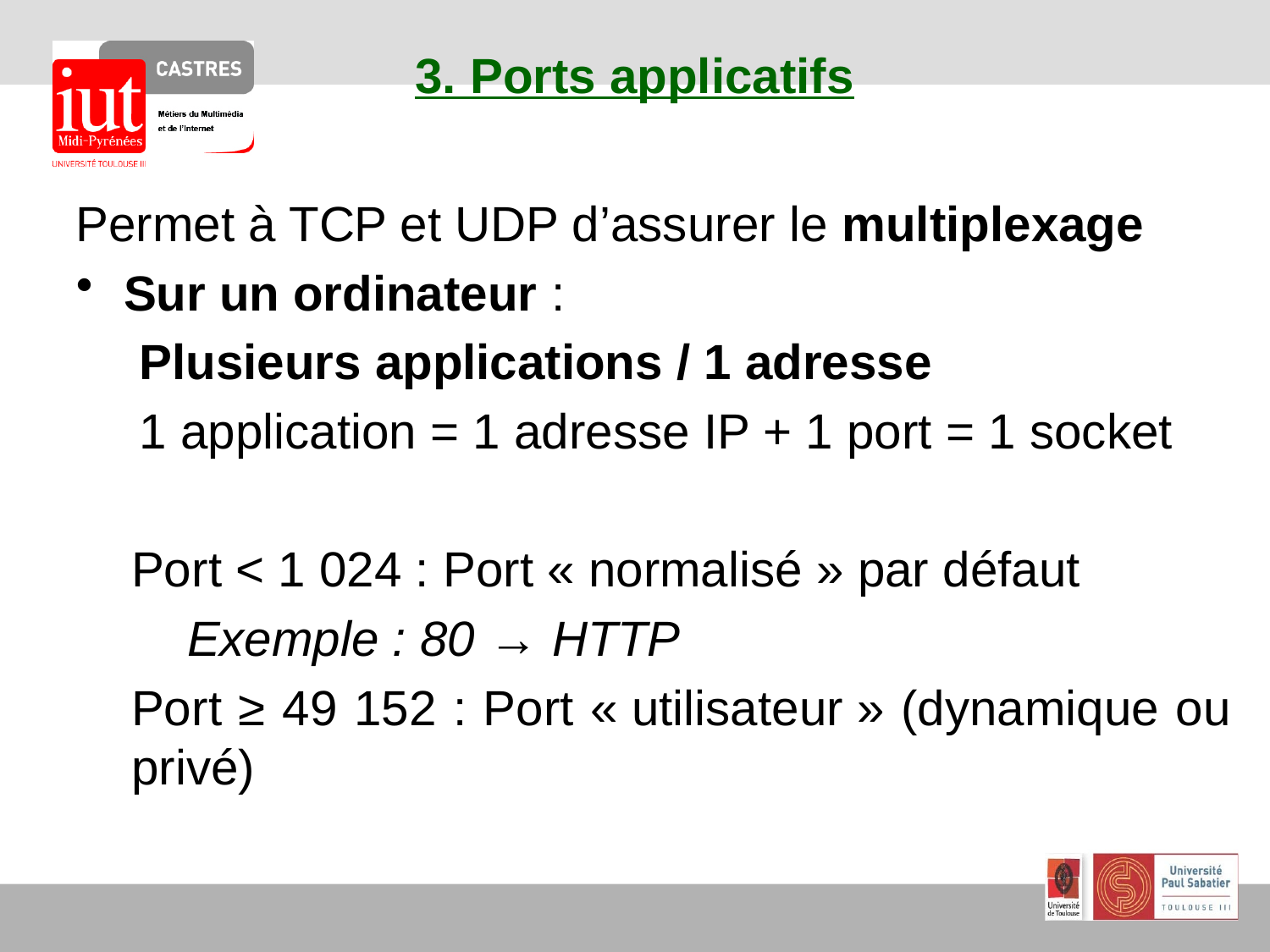

# 3. Ports applicatifs
Permet à TCP et UDP d’assurer le multiplexage
Sur un ordinateur :
Plusieurs applications / 1 adresse
1 application = 1 adresse IP + 1 port = 1 socket

Port < 1 024 : Port « normalisé » par défaut
Exemple : 80 → HTTP
Port ≥ 49 152 : Port « utilisateur » (dynamique ou privé)